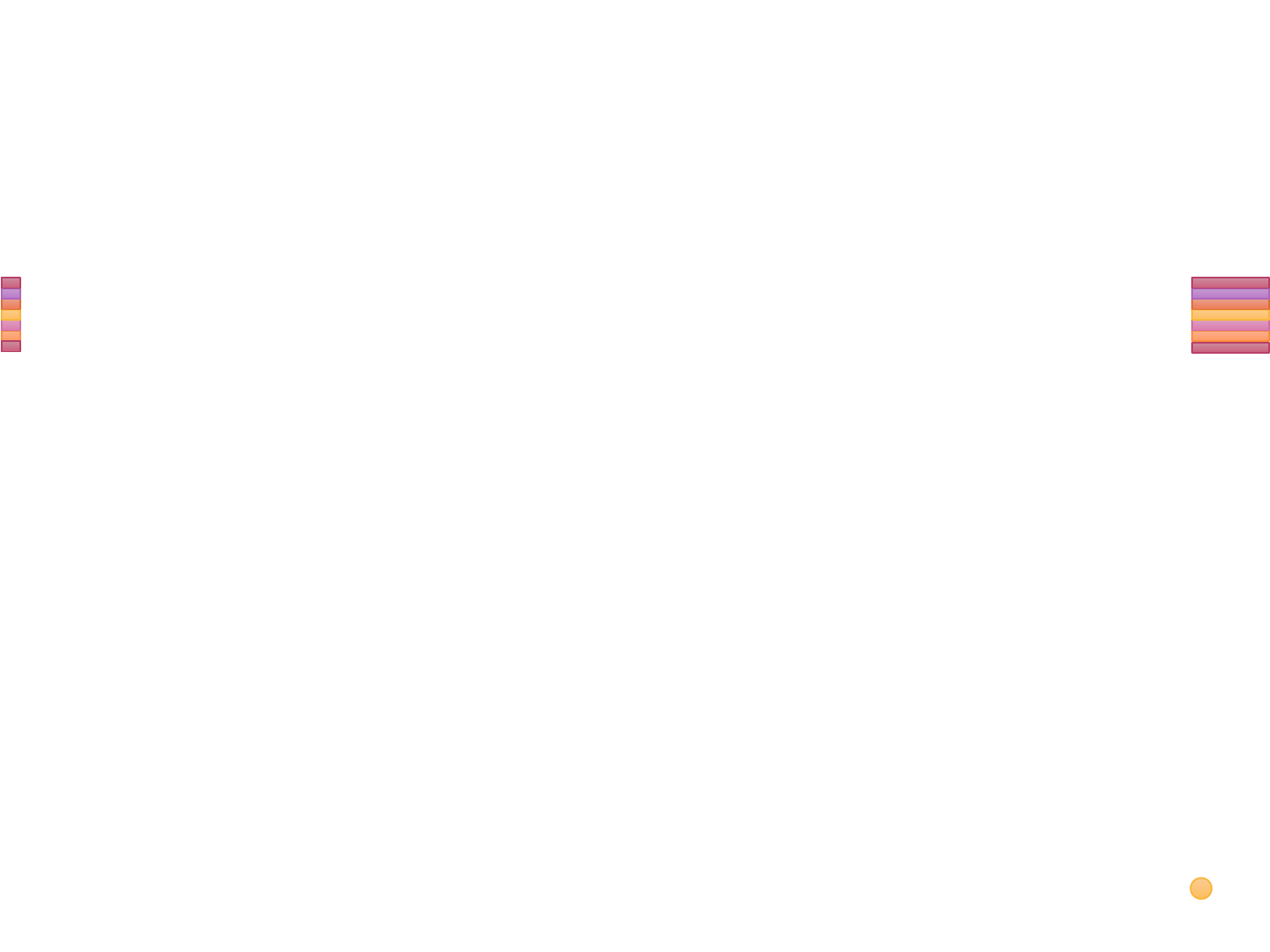

Instruccions del joc

Objectiu: Escapar de l’habitació resolent un puzzle.

Moviment del jugador: W – A – D (shift esquerre per córrer)

Control de la càmera: moviment ratolí

Interaccionar amb l’entorn: click esquerre amb el ratolí quan el nom de l’objecte apareix a la cantonada superior esquerra.

Utilitzar objectes de l’inventari: seleccionar l’objecte amb els números 0-9 i click esquerre amb el ratolí quan el nom de l’objecte apareix a la cantonada superior esquerra.